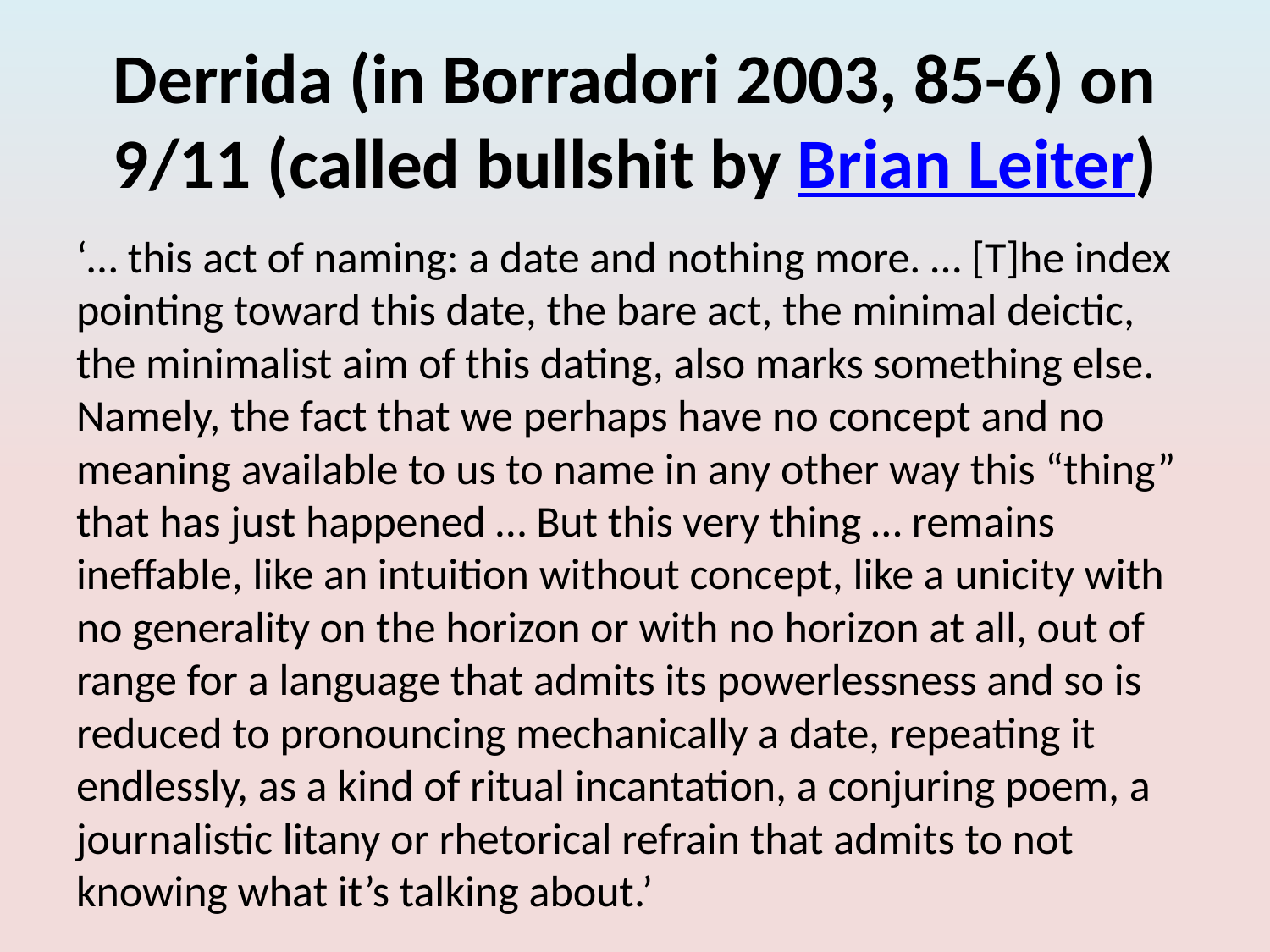

# Derrida (in Borradori 2003, 85-6) on 9/11 (called bullshit by Brian Leiter)
‘… this act of naming: a date and nothing more. … [T]he index pointing toward this date, the bare act, the minimal deictic, the minimalist aim of this dating, also marks something else. Namely, the fact that we perhaps have no concept and no meaning available to us to name in any other way this “thing” that has just happened … But this very thing … remains ineffable, like an intuition without concept, like a unicity with no generality on the horizon or with no horizon at all, out of range for a language that admits its powerlessness and so is reduced to pronouncing mechanically a date, repeating it endlessly, as a kind of ritual incantation, a conjuring poem, a journalistic litany or rhetorical refrain that admits to not knowing what it’s talking about.’